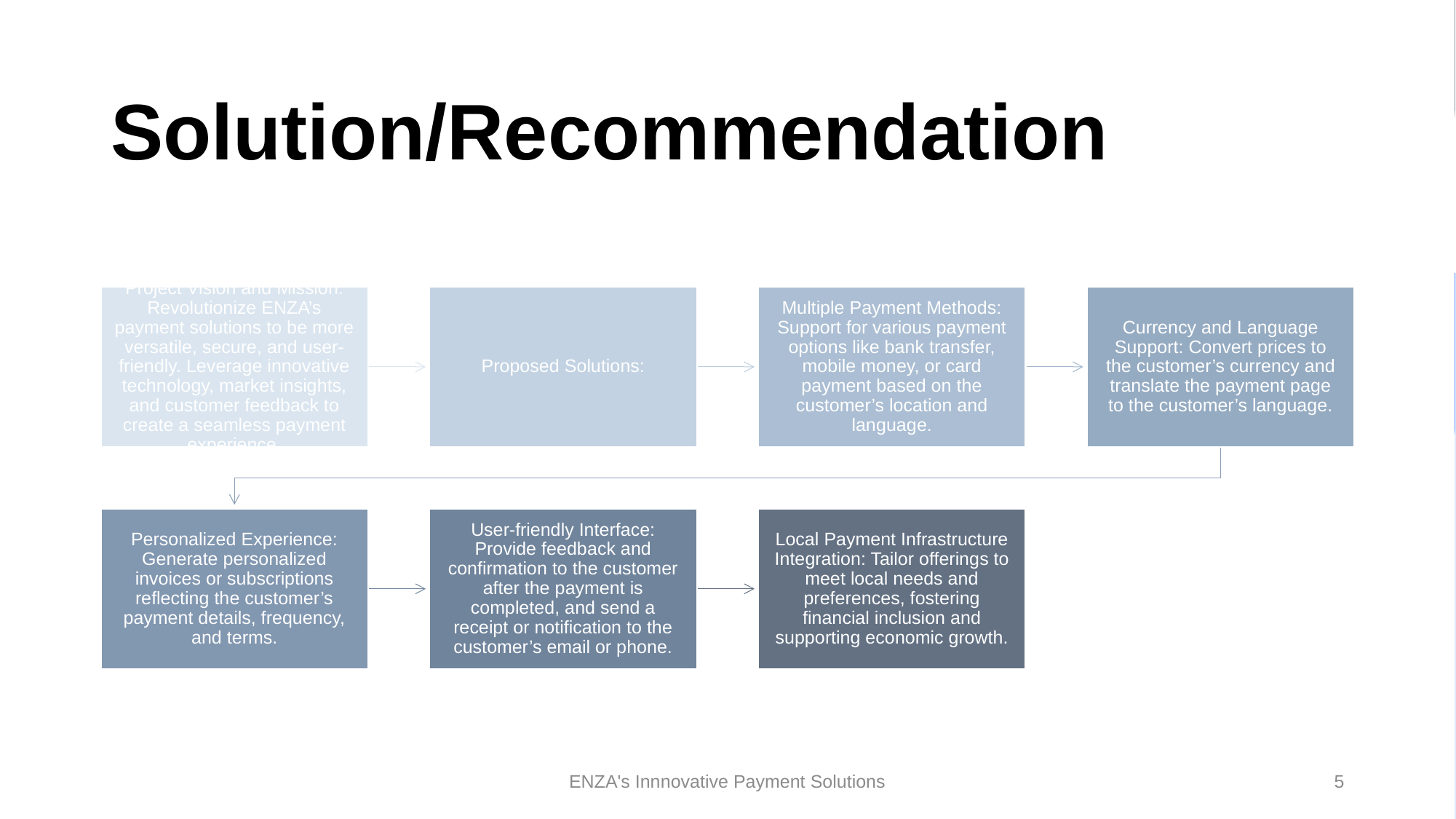

# Solution/Recommendation

Project Vision and Mission: Revolutionize ENZA’s payment solutions to be more versatile, secure, and user-friendly. Leverage innovative technology, market insights, and customer feedback to create a seamless payment experience.

Proposed Solutions:

Multiple Payment Methods: Support for various payment options like bank transfer, mobile money, or card payment based on the customer’s location and language.

Currency and Language Support: Convert prices to the customer’s currency and translate the payment page to the customer’s language.

Personalized Experience: Generate personalized invoices or subscriptions reflecting the customer’s payment details, frequency, and terms.

User-friendly Interface: Provide feedback and confirmation to the customer after the payment is completed, and send a receipt or notification to the customer’s email or phone.
Local Payment Infrastructure Integration: Tailor offerings to meet local needs and preferences, fostering financial inclusion and supporting economic growth.
ENZA's Innnovative Payment Solutions
5